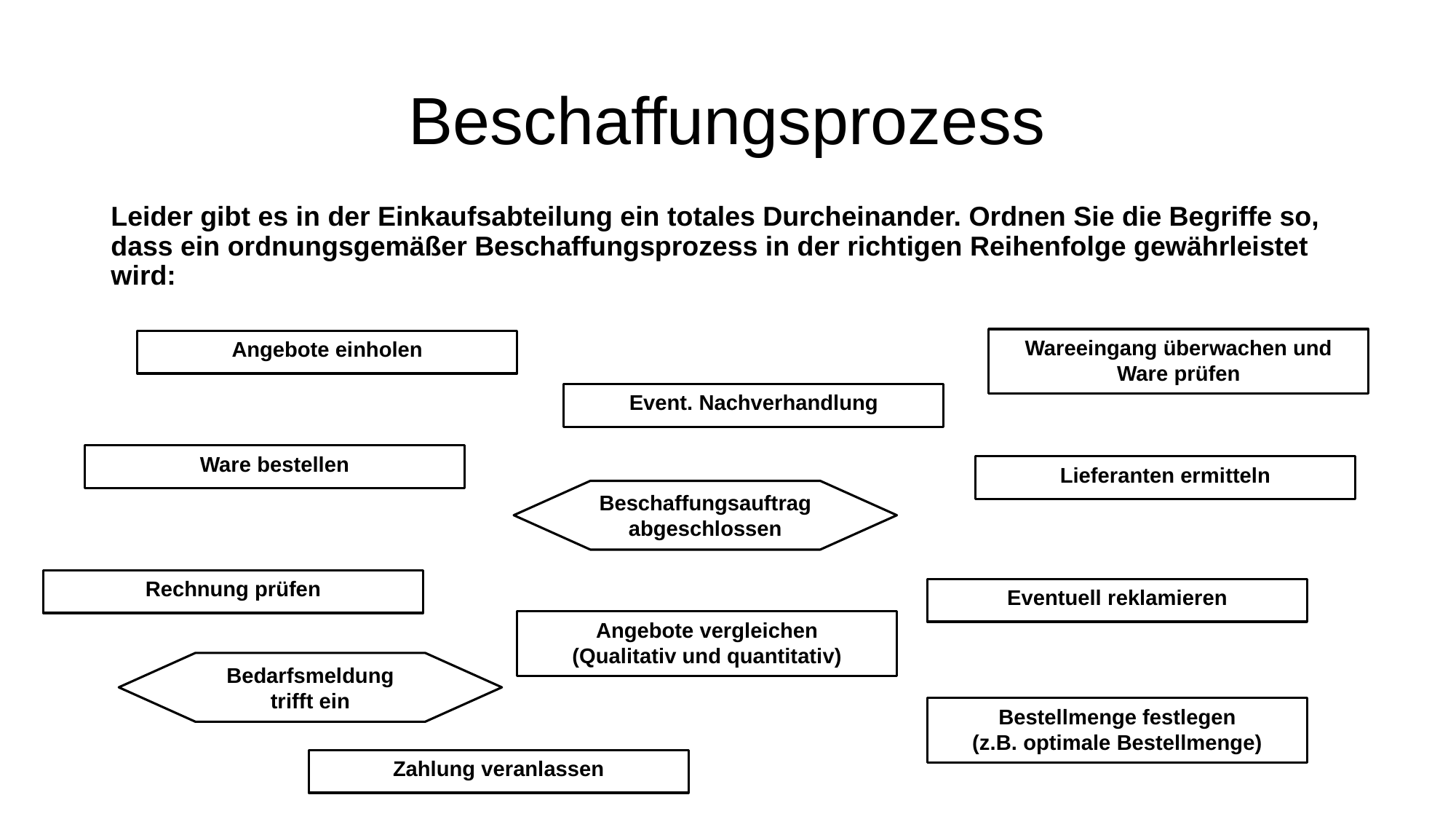

# Beschaffungsprozess
Leider gibt es in der Einkaufsabteilung ein totales Durcheinander. Ordnen Sie die Begriffe so, dass ein ordnungsgemäßer Beschaffungsprozess in der richtigen Reihenfolge gewährleistet wird:

Wareeingang überwachen und Ware prüfen
Angebote einholen
Event. Nachverhandlung
Ware bestellen
Lieferanten ermitteln
Beschaffungsauftrag abgeschlossen
Rechnung prüfen
Eventuell reklamieren
Angebote vergleichen
(Qualitativ und quantitativ)
Bedarfsmeldung
trifft ein
Bestellmenge festlegen
(z.B. optimale Bestellmenge)
Zahlung veranlassen